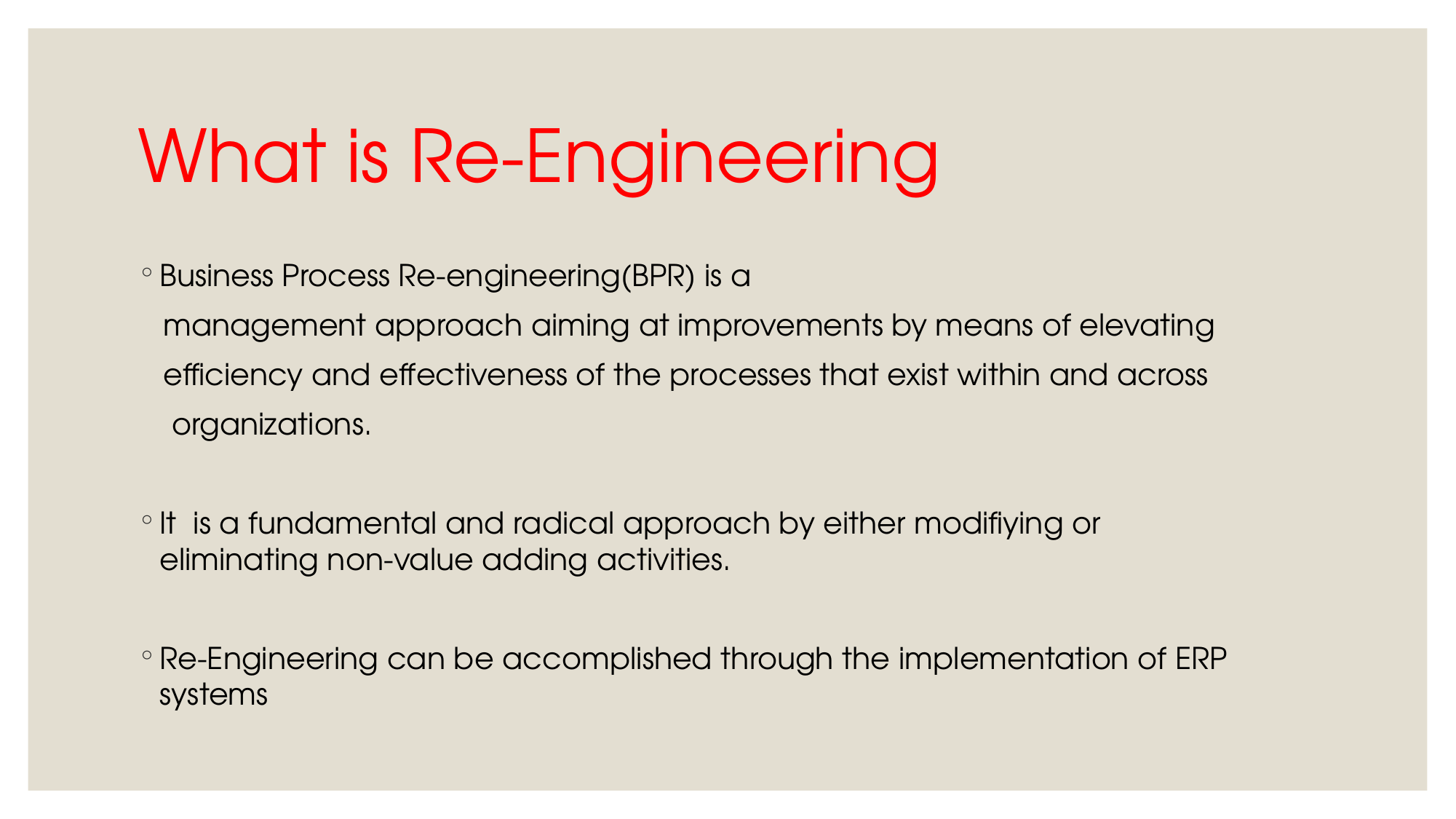

# What is Re-Engineering
Business Process Re-engineering(BPR) is a
   management approach aiming at improvements by means of elevating
   efficiency and effectiveness of the processes that exist within and across
    organizations.

It  is a fundamental and radical approach by either modifiying or eliminating non-value adding activities.

Re-Engineering can be accomplished through the implementation of ERP systems